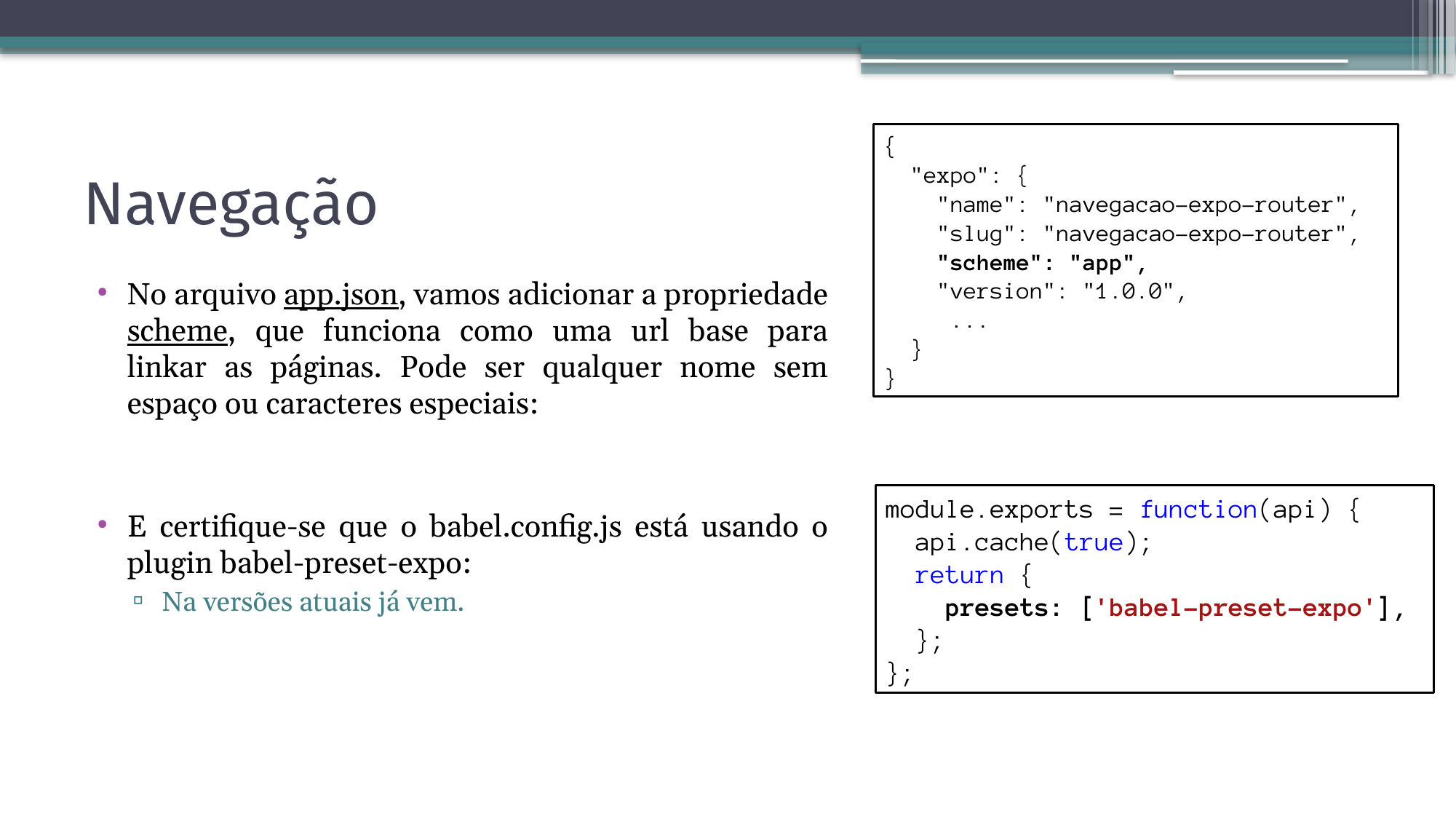

{
  "expo": {
    "name": "navegacao-expo-router",
    "slug": "navegacao-expo-router",
    "scheme": "app",
    "version": "1.0.0",
     ...
  }
}
# Navegação
No arquivo app.json, vamos adicionar a propriedade scheme, que funciona como uma url base para linkar as páginas. Pode ser qualquer nome sem espaço ou caracteres especiais:

E certifique-se que o babel.config.js está usando o plugin babel-preset-expo:
Na versões atuais já vem.

module.exports = function(api) {
  api.cache(true);
  return {
    presets: ['babel-preset-expo'],
  };
};